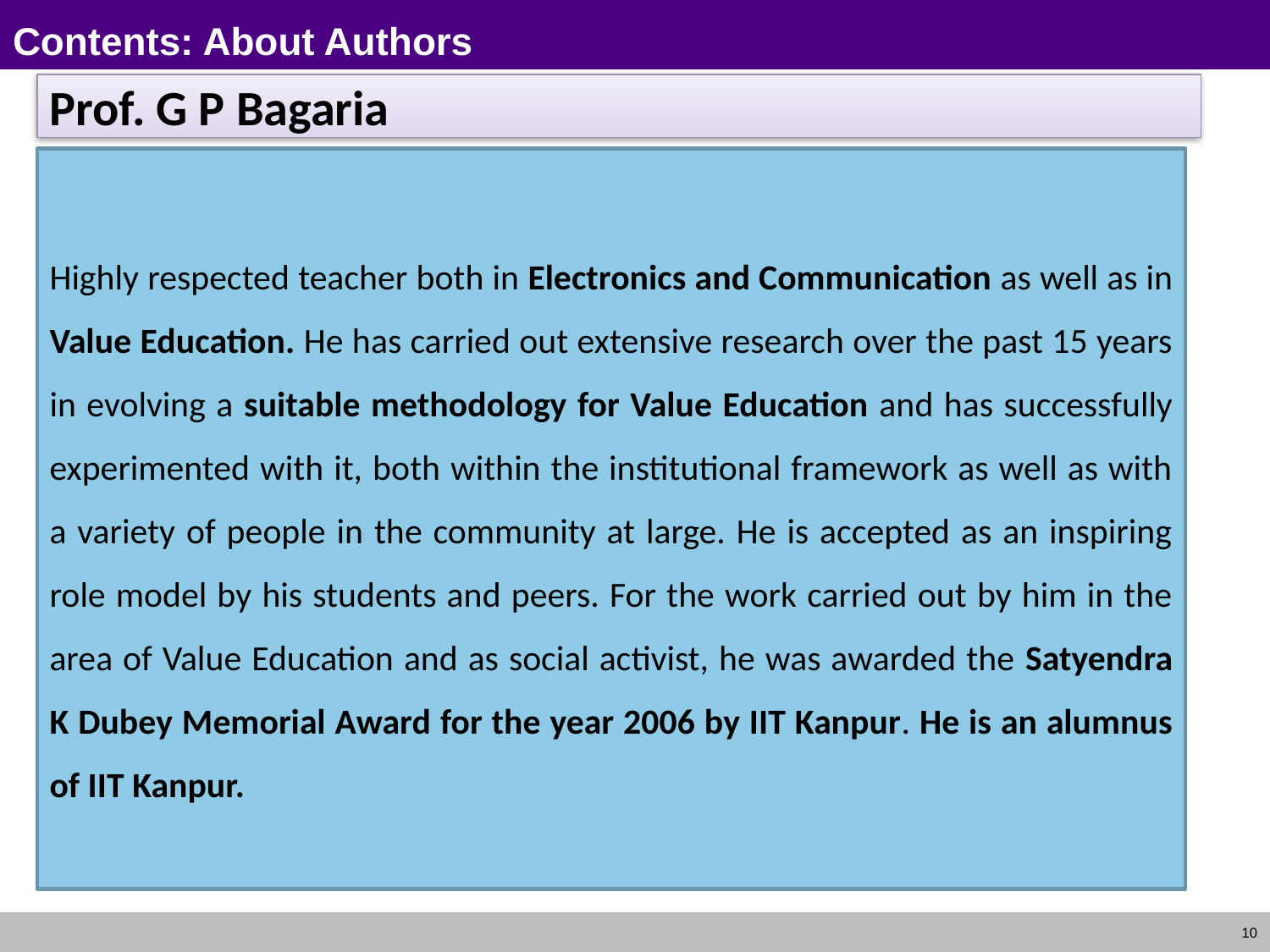

# Contents: About Authors
Prof. G P Bagaria
Highly respected teacher both in Electronics and Communication as well as in Value Education. He has carried out extensive research over the past 15 years in evolving a suitable methodology for Value Education and has successfully experimented with it, both within the institutional framework as well as with a variety of people in the community at large. He is accepted as an inspiring role model by his students and peers. For the work carried out by him in the area of Value Education and as social activist, he was awarded the Satyendra K Dubey Memorial Award for the year 2006 by IIT Kanpur. He is an alumnus of IIT Kanpur.